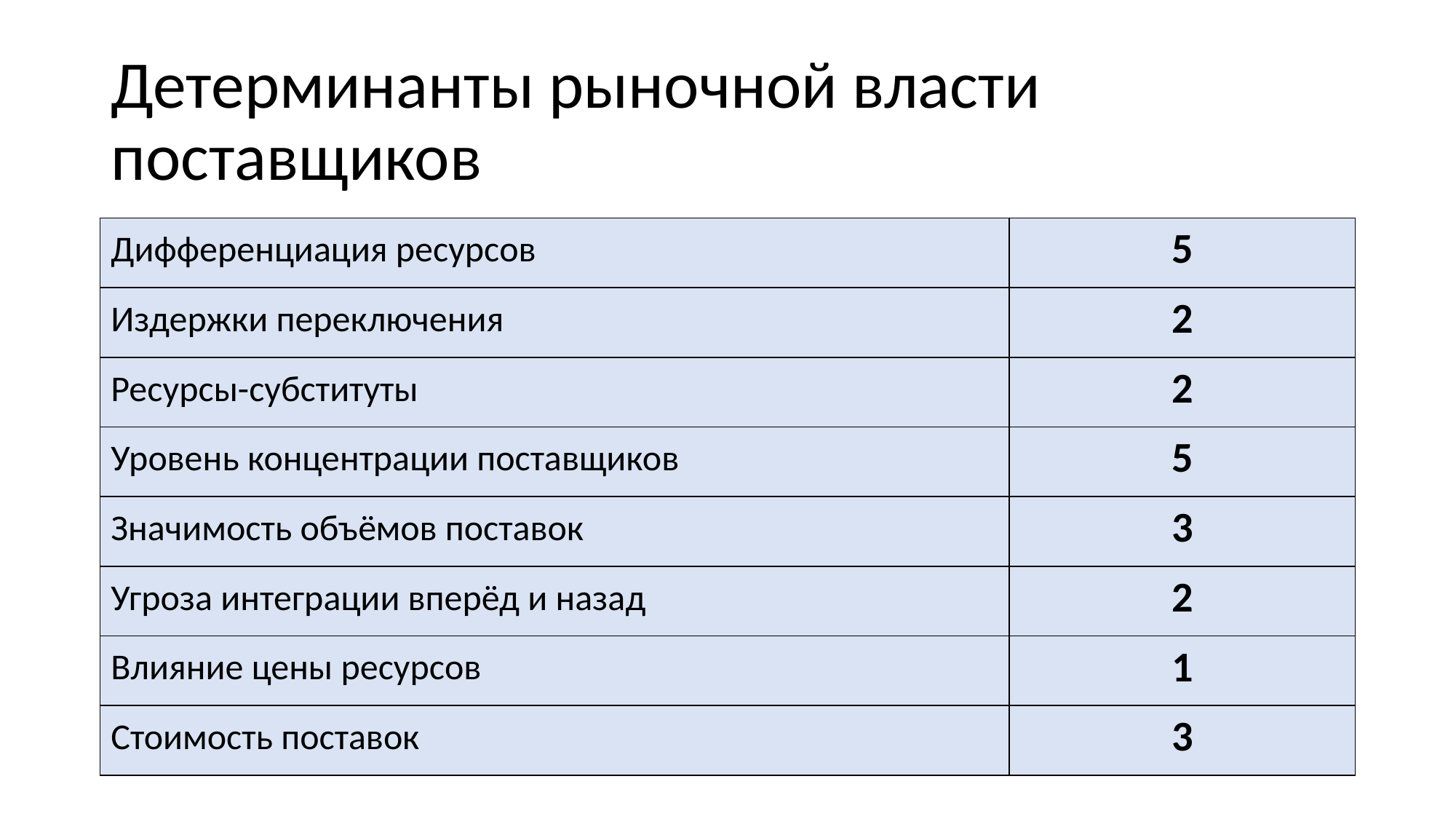

# Детерминанты рыночной власти поставщиков
| Дифференциация ресурсов | 5 |
| --- | --- |
| Издержки переключения | 2 |
| Ресурсы-субституты | 2 |
| Уровень концентрации поставщиков | 5 |
| Значимость объёмов поставок | 3 |
| Угроза интеграции вперёд и назад | 2 |
| Влияние цены ресурсов | 1 |
| Стоимость поставок | 3 |